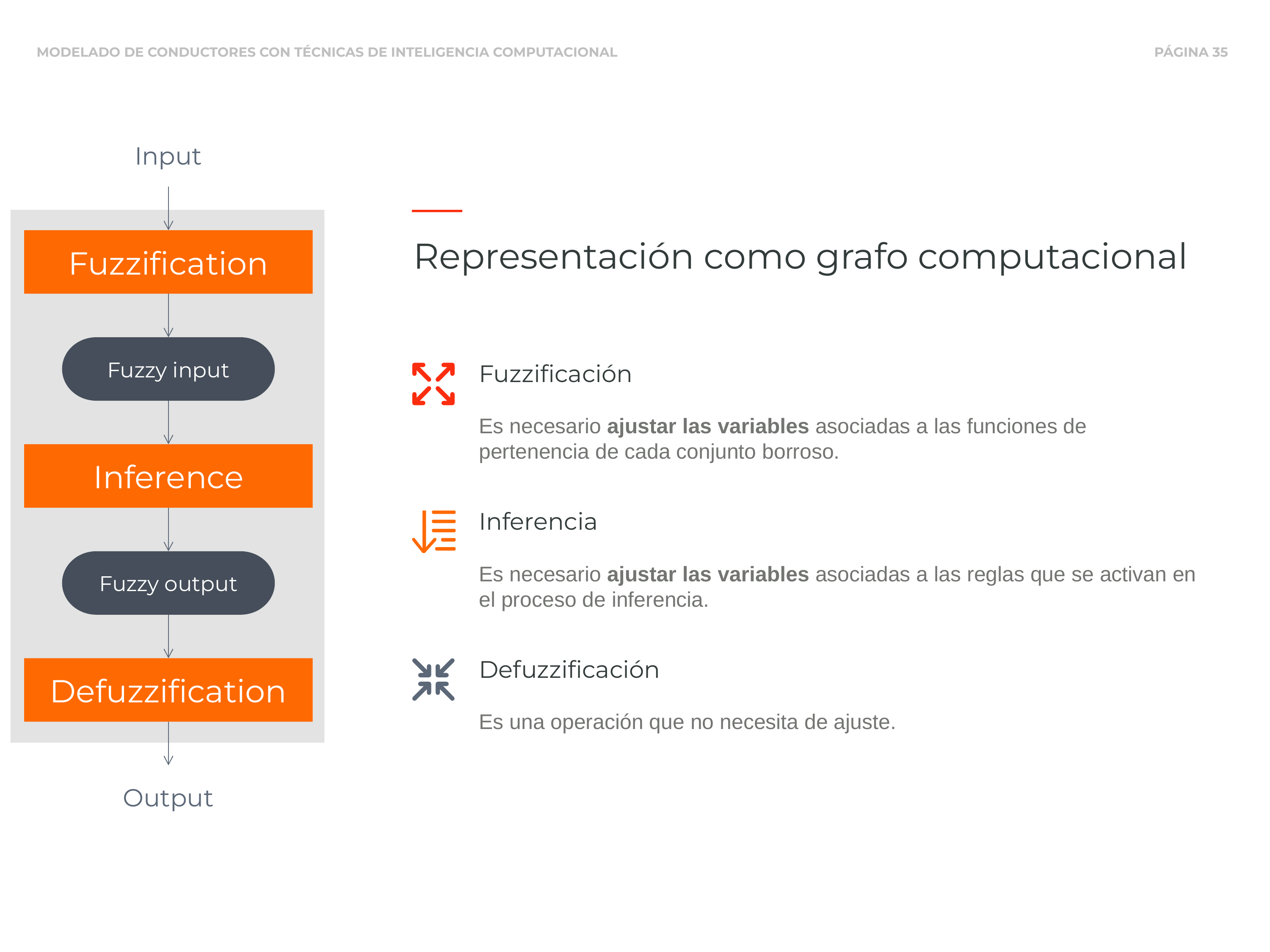

Input

Representación como grafo computacional
Fuzzification
Fuzzy input
Fuzzificación

Es necesario ajustar las variables asociadas a las funciones de pertenencia de cada conjunto borroso.

Inferencia

Es necesario ajustar las variables asociadas a las reglas que se activan en el proceso de inferencia.

Defuzzificación

Es una operación que no necesita de ajuste.

Inference
Fuzzy output
Defuzzification
Output